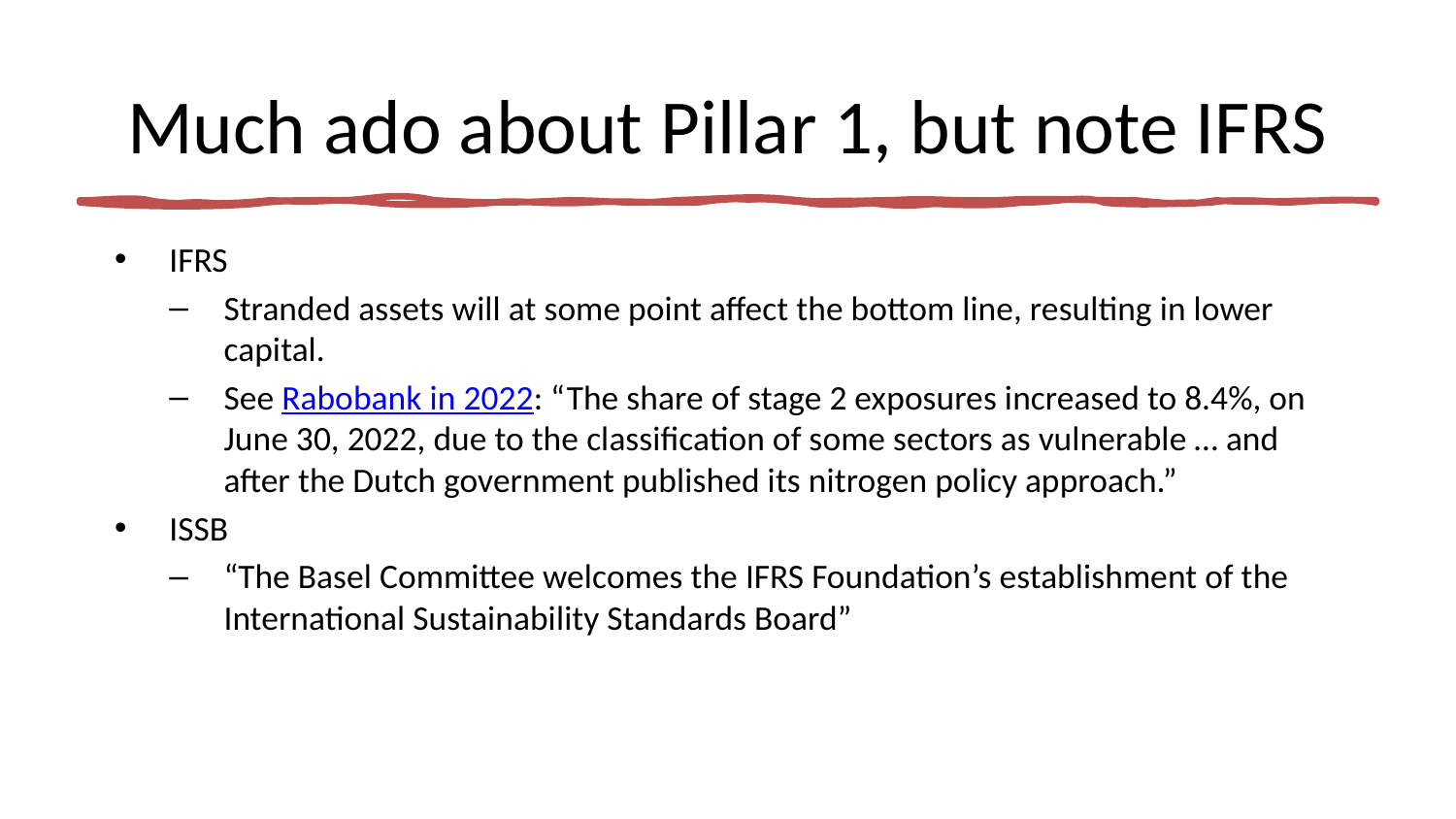

# Much ado about Pillar 1, but note IFRS

IFRS
Stranded assets will at some point affect the bottom line, resulting in lower capital.
See Rabobank in 2022: “The share of stage 2 exposures increased to 8.4%, on June 30, 2022, due to the classification of some sectors as vulnerable … and after the Dutch government published its nitrogen policy approach.”
ISSB
“The Basel Committee welcomes the IFRS Foundation’s establishment of the International Sustainability Standards Board”